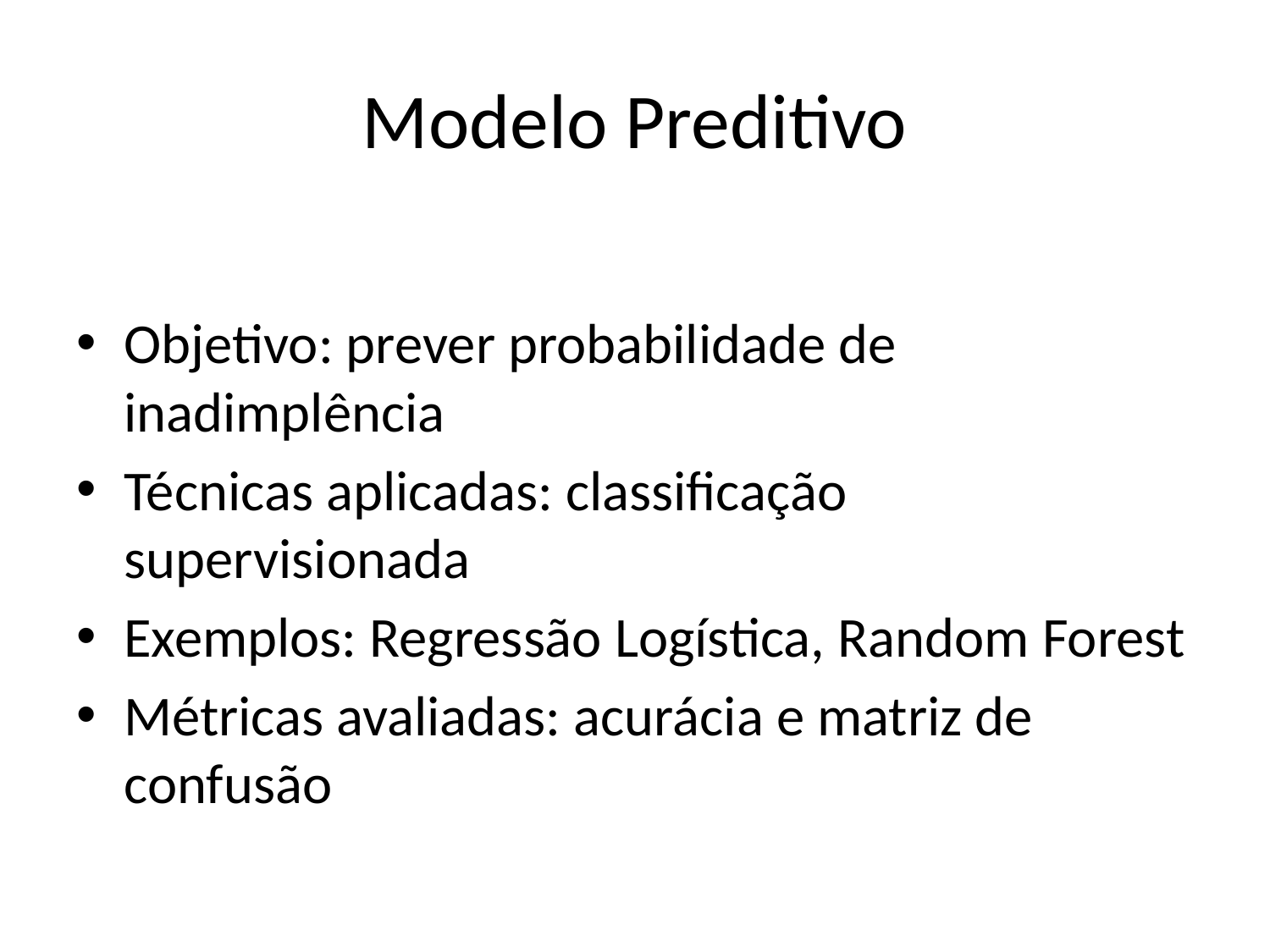

# Modelo Preditivo

Objetivo: prever probabilidade de inadimplência
Técnicas aplicadas: classificação supervisionada
Exemplos: Regressão Logística, Random Forest
Métricas avaliadas: acurácia e matriz de confusão